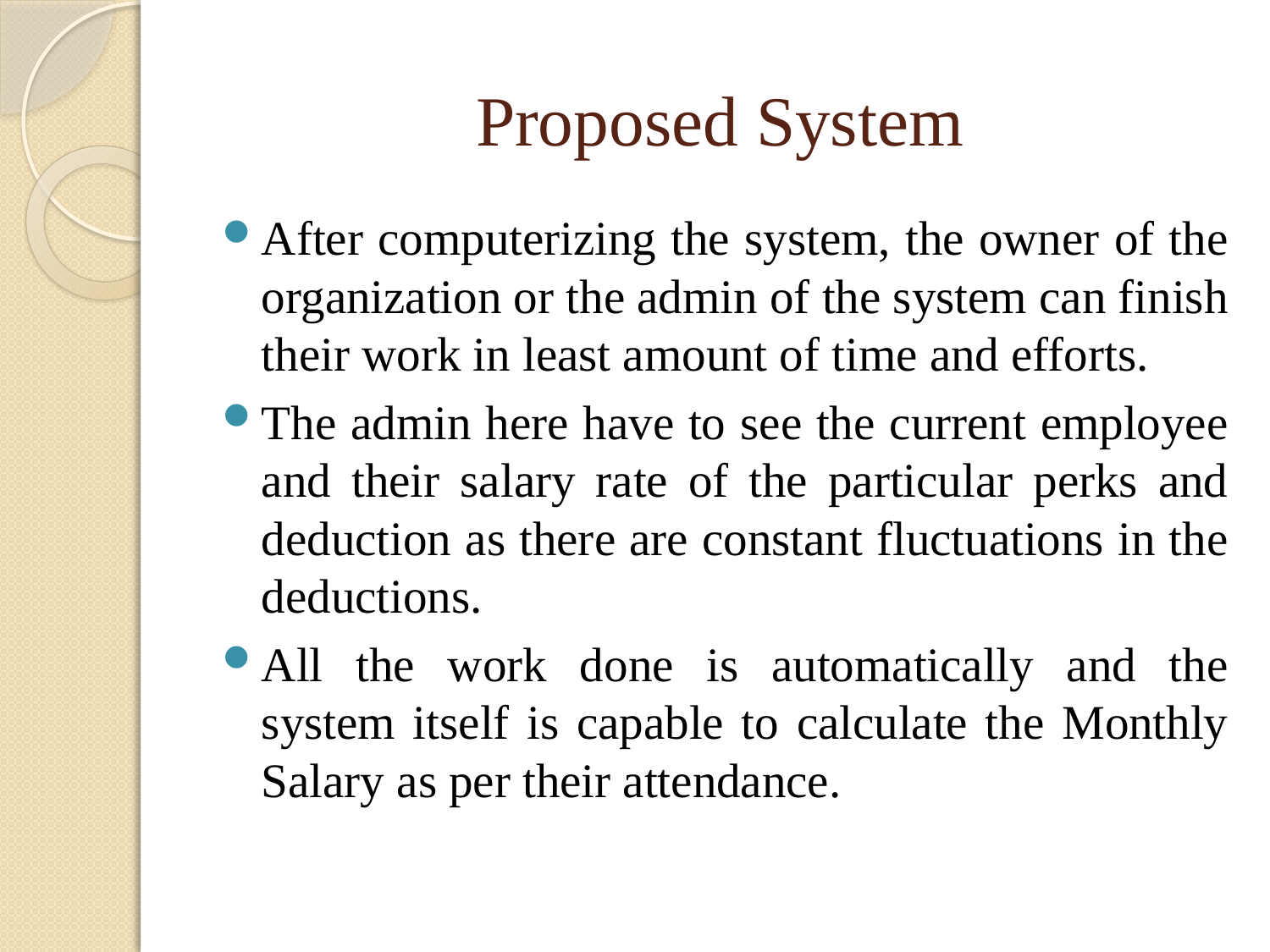

# Proposed System
After computerizing the system, the owner of the organization or the admin of the system can finish their work in least amount of time and efforts.
The admin here have to see the current employee and their salary rate of the particular perks and deduction as there are constant fluctuations in the deductions.
All the work done is automatically and the system itself is capable to calculate the Monthly Salary as per their attendance.